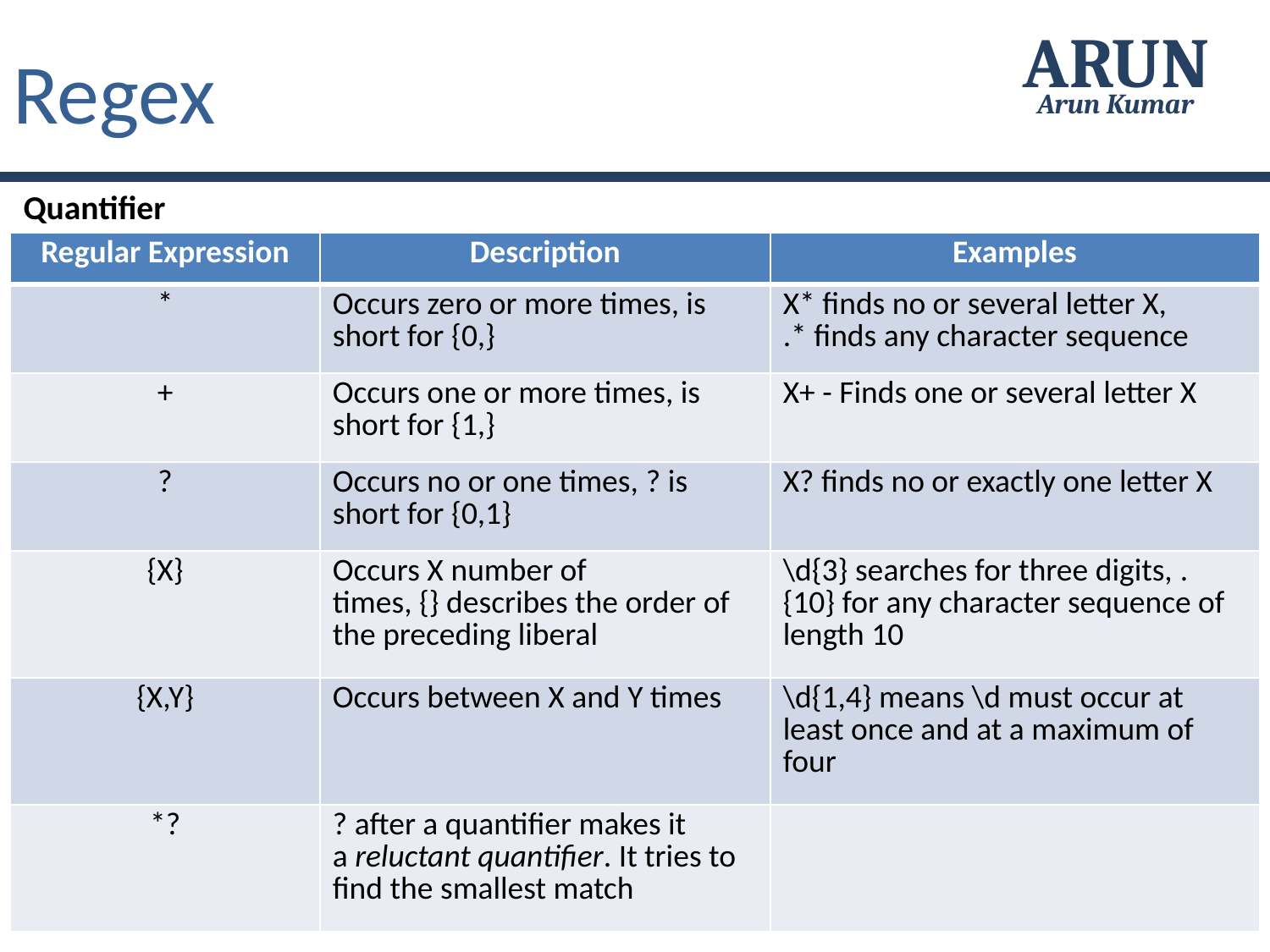

Regex

ARUN
Arun Kumar

Quantifier
| Regular Expression | Description | Examples |
| --- | --- | --- |
| \* | Occurs zero or more times, is short for {0,} | X\* finds no or several letter X, .\* finds any character sequence |
| + | Occurs one or more times, is short for {1,} | X+ - Finds one or several letter X |
| ? | Occurs no or one times, ? is short for {0,1} | X? finds no or exactly one letter X |
| {X} | Occurs X number of times, {} describes the order of the preceding liberal | \d{3} searches for three digits, .{10} for any character sequence of length 10 |
| {X,Y} | Occurs between X and Y times | \d{1,4} means \d must occur at least once and at a maximum of four |
| \*? | ? after a quantifier makes it a reluctant quantifier. It tries to find the smallest match |  |
16